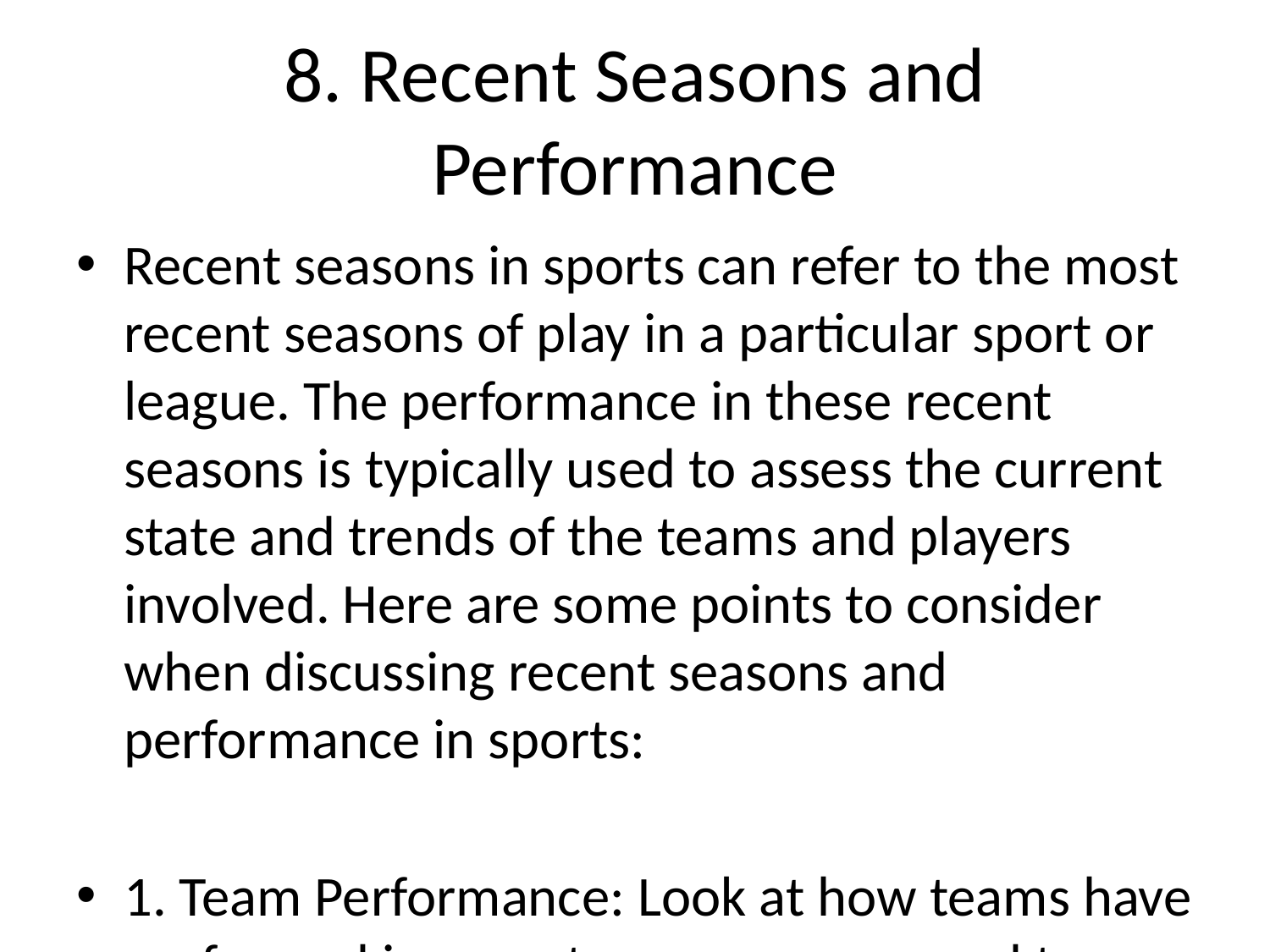

# 8. Recent Seasons and Performance
Recent seasons in sports can refer to the most recent seasons of play in a particular sport or league. The performance in these recent seasons is typically used to assess the current state and trends of the teams and players involved. Here are some points to consider when discussing recent seasons and performance in sports:

1. Team Performance: Look at how teams have performed in recent seasons compared to past seasons. Have there been new teams emerging as dominant forces, or have perennial powerhouses maintained their top positions?

2. Player Performance: Analyze the performance of key players in recent seasons. Have there been standout performers setting new records or consistently delivering exceptional performances? Are there any emerging talents worth highlighting?

3. Statistical Analysis: Utilize statistics to provide a comprehensive overview of how teams and players have fared in recent seasons. Look at metrics such as win-loss record, scoring averages, and individual player statistics to get a clearer picture of performance.

4. Trends and Patterns: Identify any trends or patterns that have emerged in recent seasons. Are there any notable changes in playing styles, strategies, or outcomes that have characterized the recent seasons?

5. Competition Level: Assess the overall level of competition in recent seasons. Have there been any shifts in the competitive landscape, with new challengers rising to the top or established teams facing tougher competition?

6. Impact of External Factors: Consider how external factors such as injuries, coaching changes, rule modifications, or other influences have impacted performance in recent seasons. These factors can play a significant role in shaping outcomes.

7. Fan Perspective: Provide insight into how fans and analysts have perceived the recent seasons. Are there any controversies, surprises, or standout moments that have captured the attention of the sports community?

In summary, when discussing recent seasons and performance in sports, it is essential to take a holistic view that considers team and player performance, statistical analysis, trends, competition levels, external factors, and fan perspectives to provide a comprehensive overview of the current state of play in the sport.